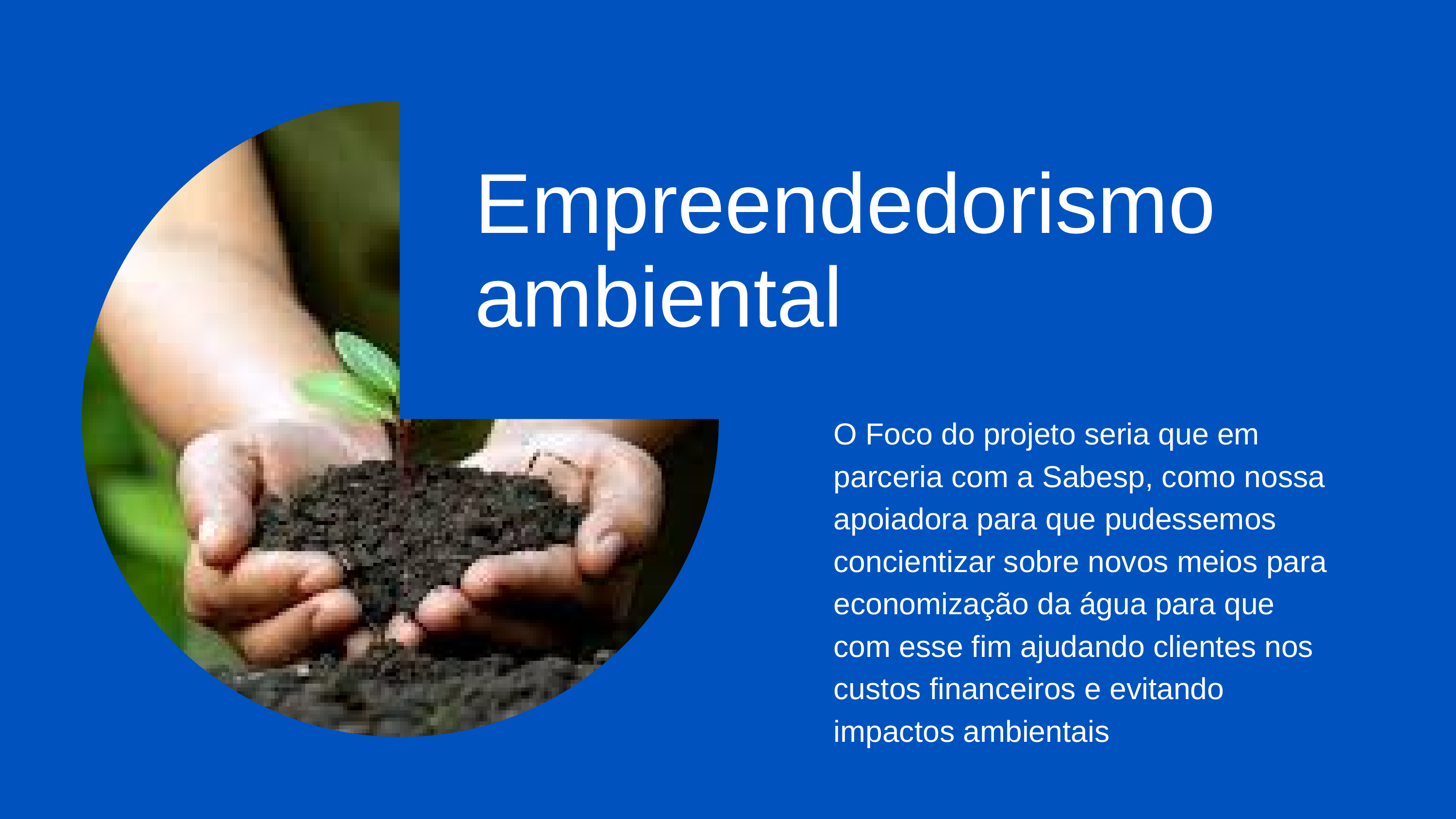

Empreendedorismo ambiental
O Foco do projeto seria que em parceria com a Sabesp, como nossa apoiadora para que pudessemos concientizar sobre novos meios para economização da água para que com esse fim ajudando clientes nos custos financeiros e evitando impactos ambientais